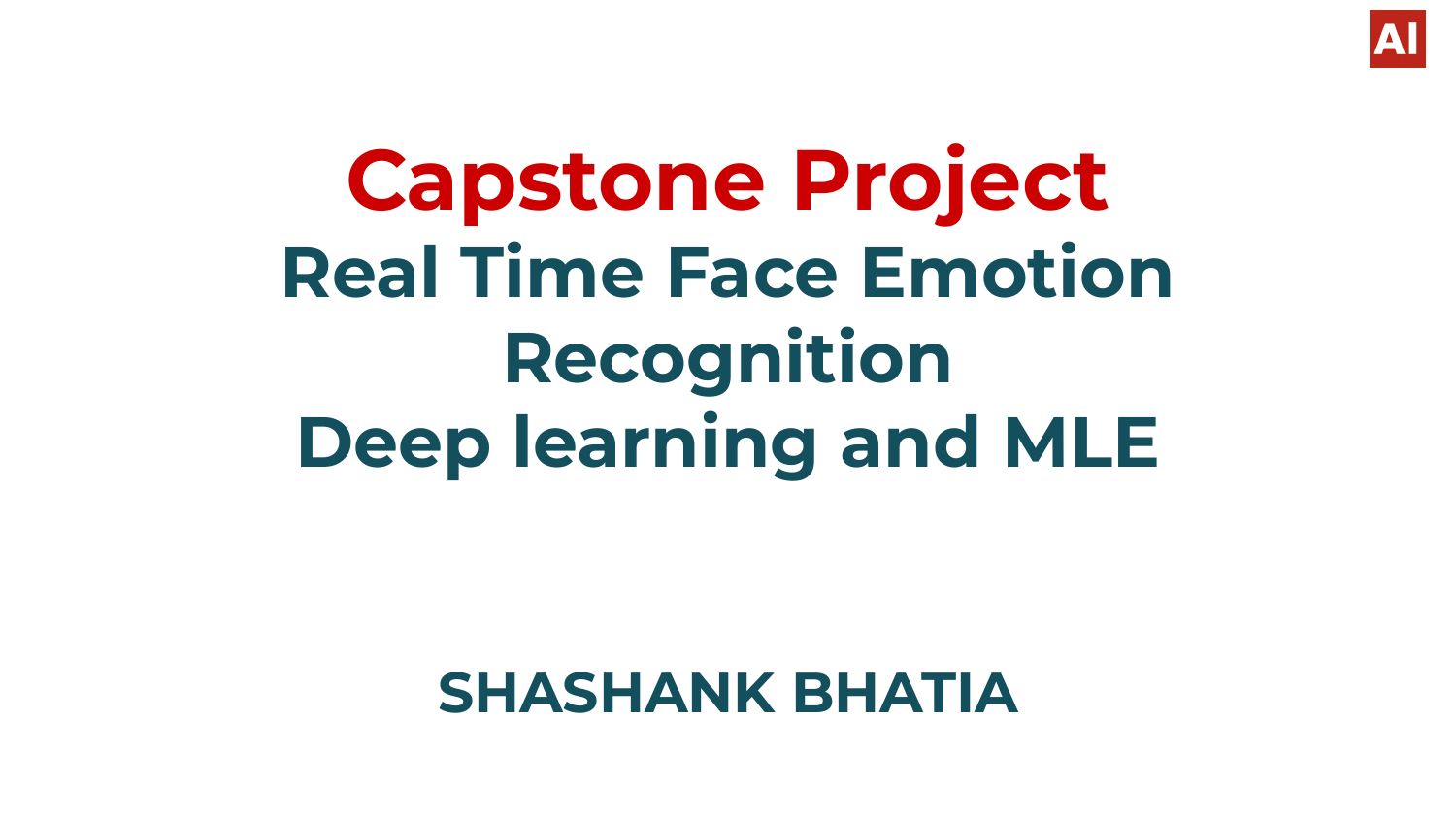

# Capstone Project
Real Time Face Emotion Recognition
Deep learning and MLE
SHASHANK BHATIA